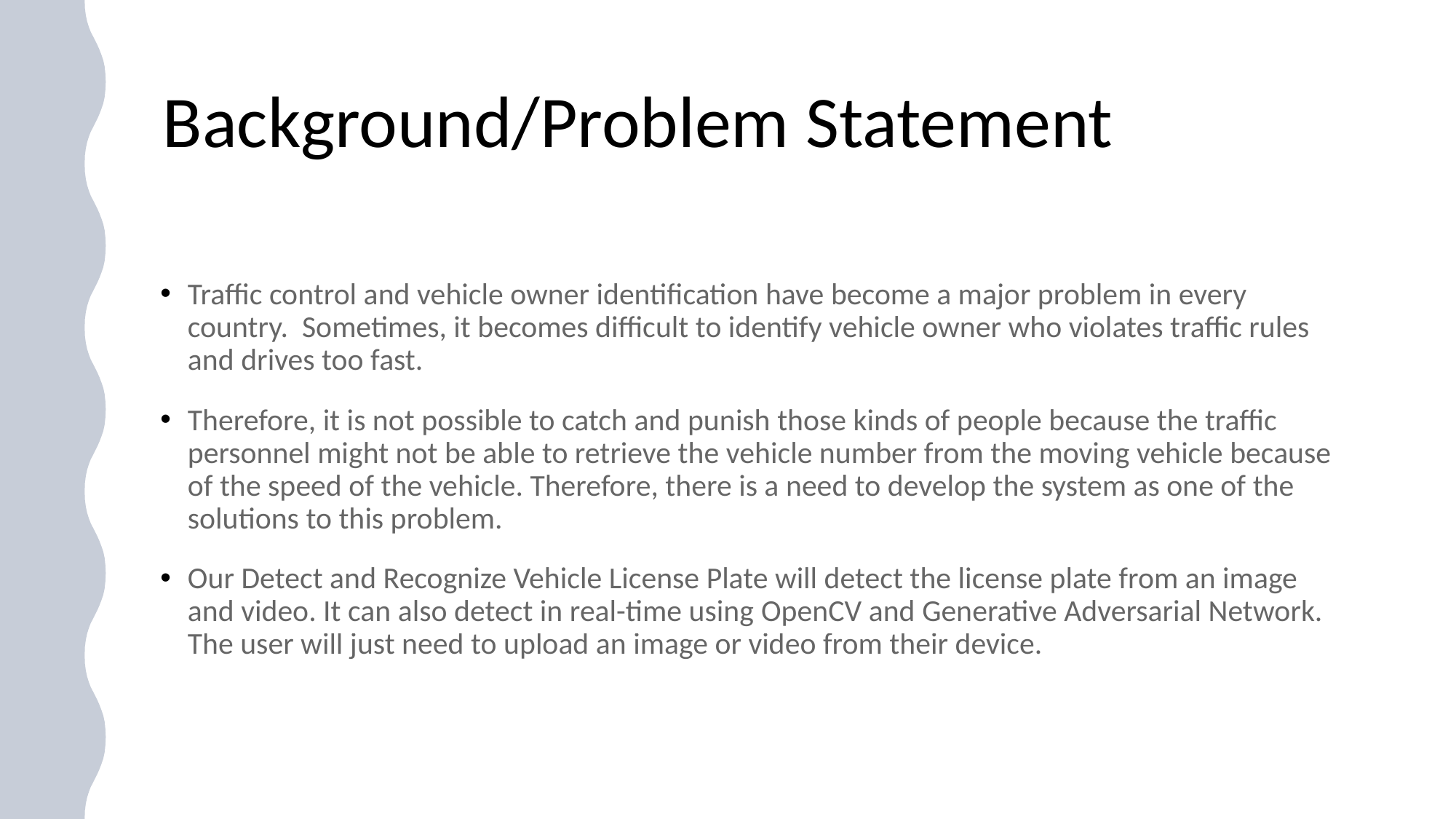

# Background/Problem Statement
Traffic control and vehicle owner identification have become a major problem in every country.  Sometimes, it becomes difficult to identify vehicle owner who violates traffic rules and drives too fast.
Therefore, it is not possible to catch and punish those kinds of people because the traffic personnel might not be able to retrieve the vehicle number from the moving vehicle because of the speed of the vehicle. Therefore, there is a need to develop the system as one of the solutions to this problem.
Our Detect and Recognize Vehicle License Plate will detect the license plate from an image and video. It can also detect in real-time using OpenCV and Generative Adversarial Network. The user will just need to upload an image or video from their device.